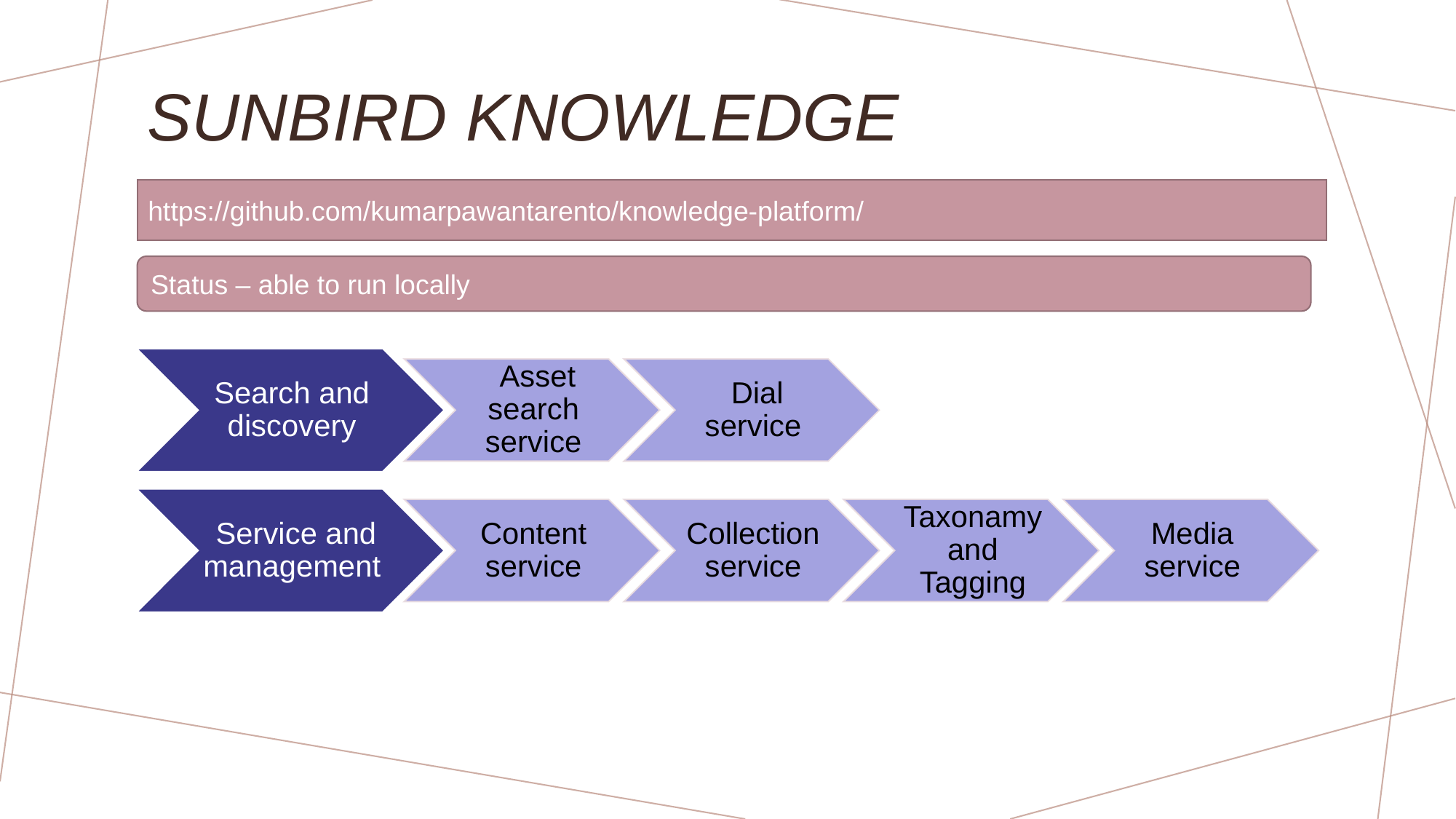

# Sunbird knowledge
https://github.com/kumarpawantarento/knowledge-platform/
Search and discovery
 Asset search service
 Dial service
 Service and management
Content service
Collection service
Taxonamy and Tagging
Media service
Status – able to run locally